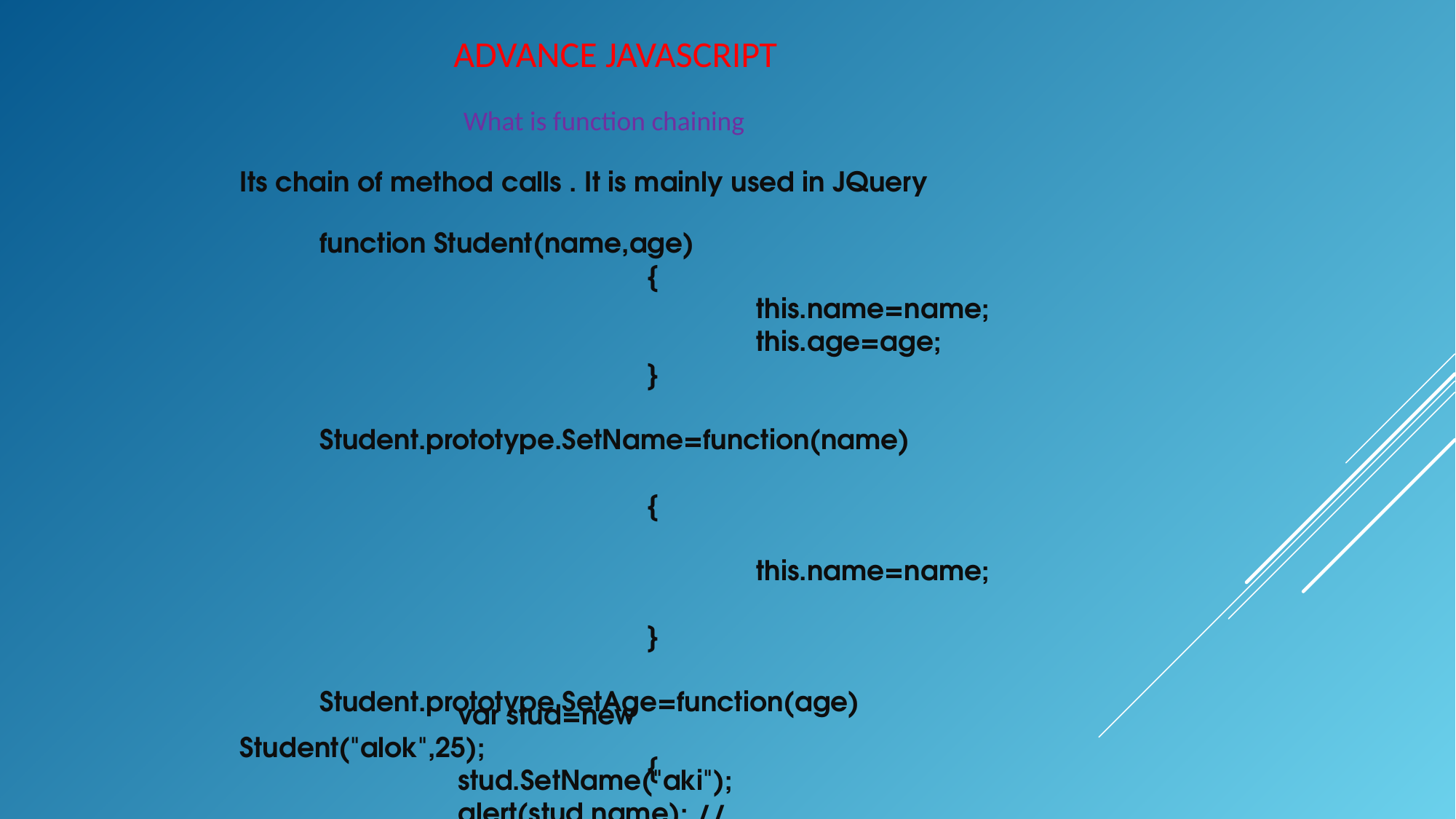

ADVANCE JAVASCRIPT
What is function chaining
Its chain of method calls . It is mainly used in JQuery
function Student(name,age)
			{
				this.name=name;
				this.age=age;
			}
			Student.prototype.SetName=function(name)
										{
											this.name=name;
										}
			Student.prototype.SetAge=function(age)
										{
											this.age=age;
										}
		var stud=new Student("alok",25);
		stud.SetName("aki");
		alert(stud.name); // output ?